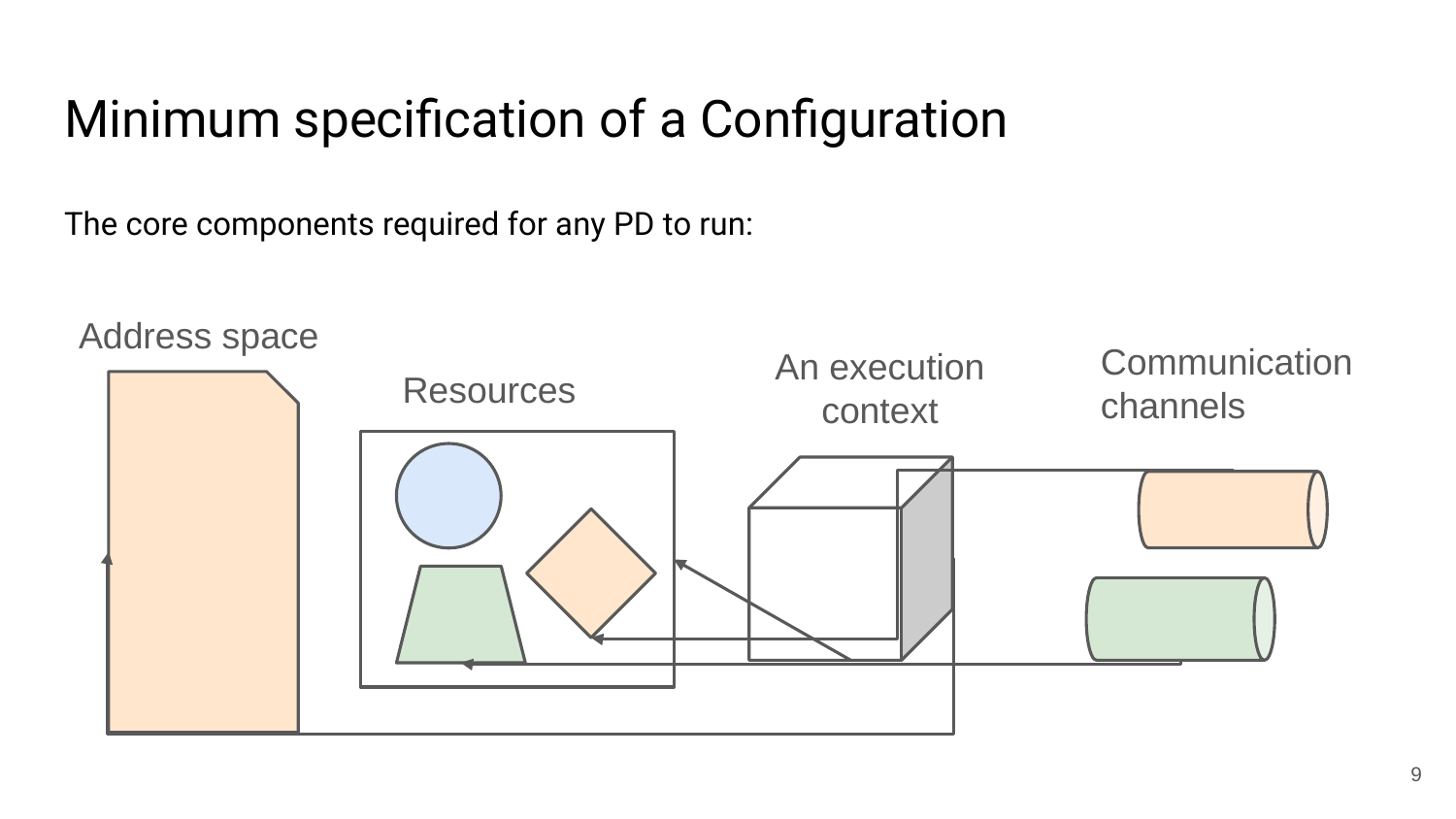

# Minimum specification of a Configuration
The core components required for any PD to run:
Address space

Communication channels

An execution context

Resources

9